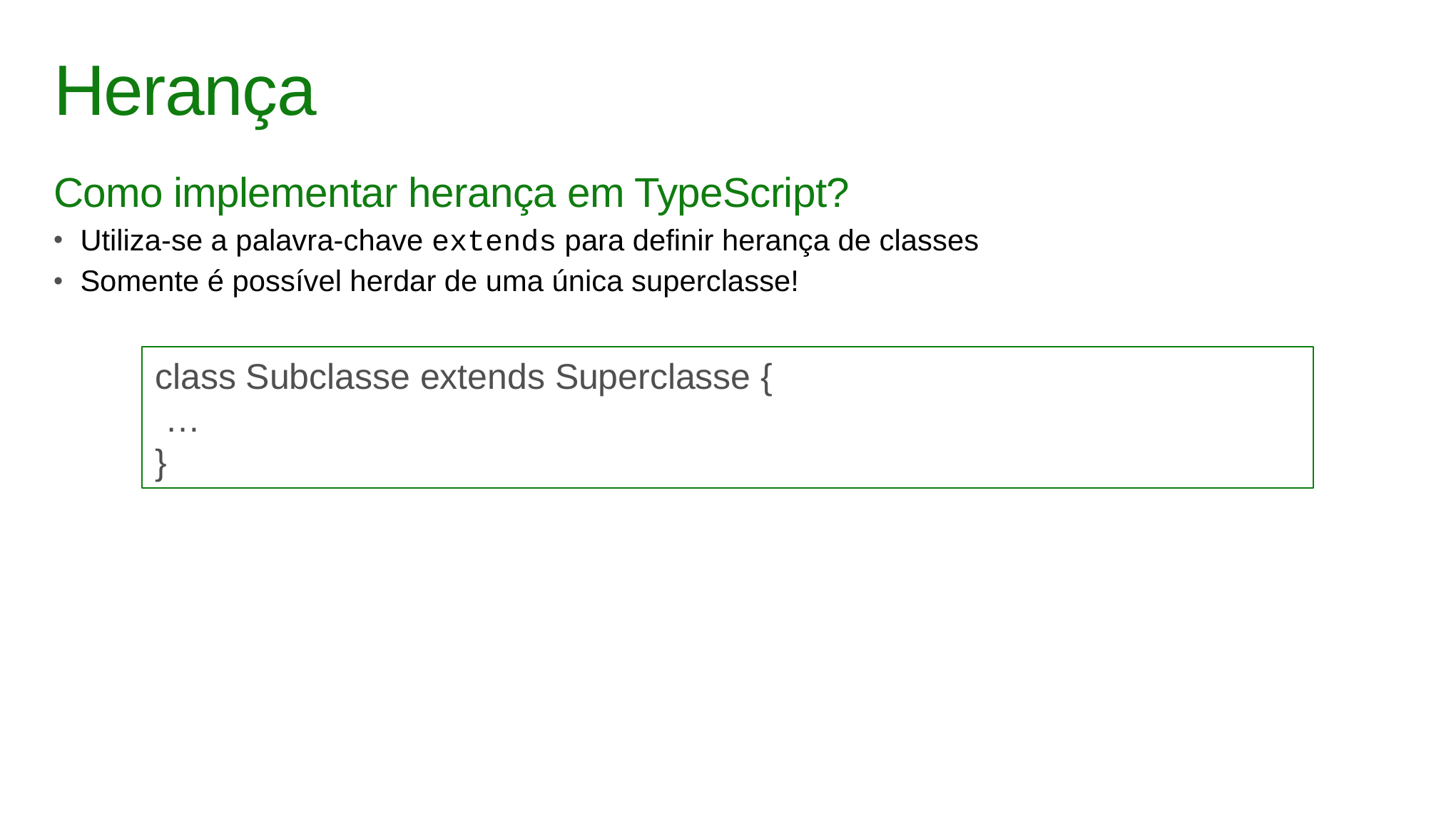

# Herança
Como implementar herança em TypeScript?
Utiliza-se a palavra-chave extends para definir herança de classes
Somente é possível herdar de uma única superclasse!

class Subclasse extends Superclasse {
 …
}